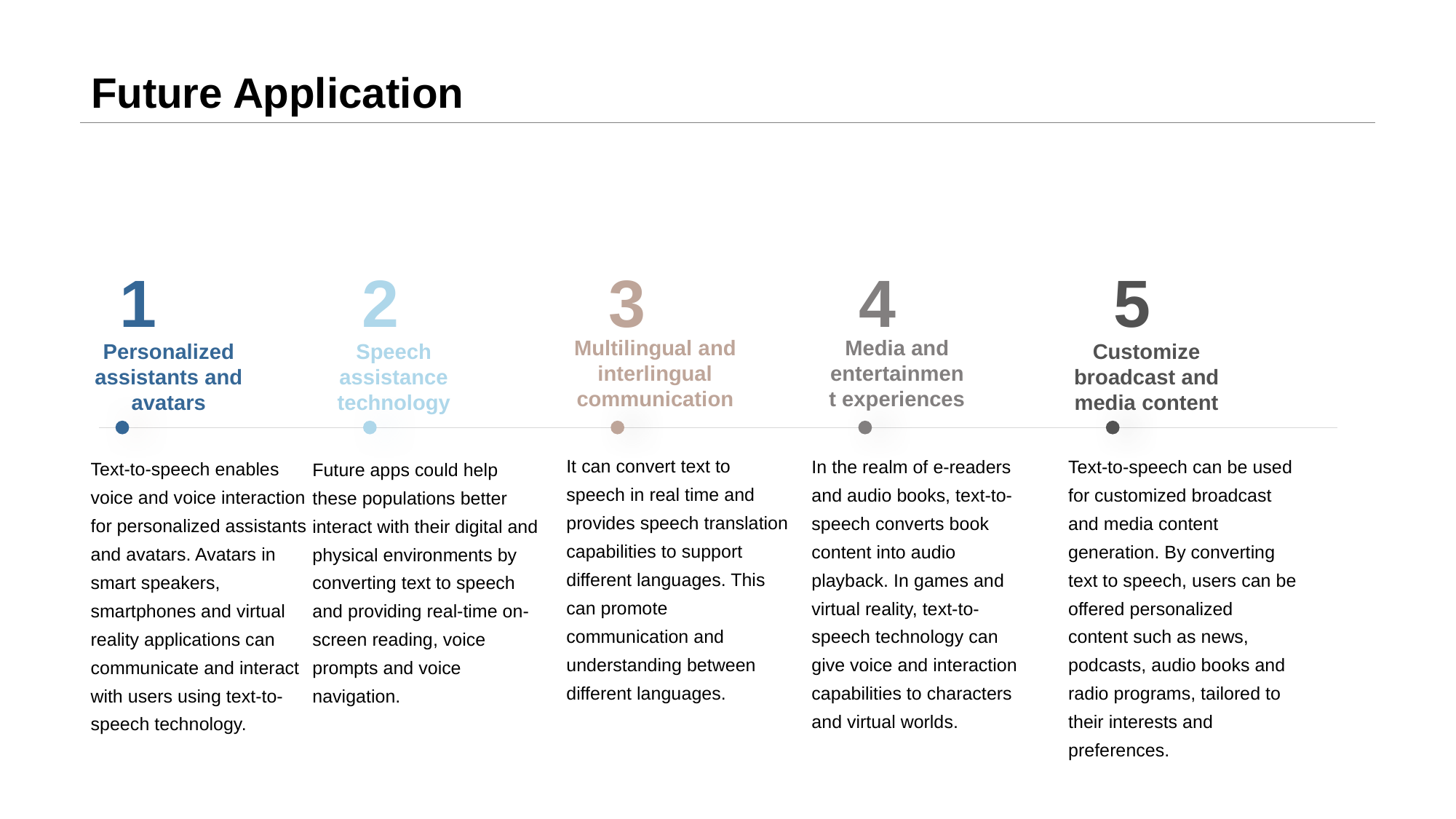

# Future Application

1
Personalized assistants and avatars

Text-to-speech enables voice and voice interaction for personalized assistants and avatars. Avatars in smart speakers, smartphones and virtual reality applications can communicate and interact with users using text-to-speech technology.
2
Speech assistance technology

Future apps could help these populations better interact with their digital and physical environments by converting text to speech and providing real-time on-screen reading, voice prompts and voice navigation.
3
Multilingual and interlingual communication

It can convert text to speech in real time and provides speech translation capabilities to support different languages. This can promote communication and understanding between different languages.
4
Media and entertainment experiences

In the realm of e-readers and audio books, text-to-speech converts book content into audio playback. In games and virtual reality, text-to-speech technology can give voice and interaction capabilities to characters and virtual worlds.
5
Customize broadcast and media content

Text-to-speech can be used for customized broadcast and media content generation. By converting text to speech, users can be offered personalized content such as news, podcasts, audio books and radio programs, tailored to their interests and preferences.
16